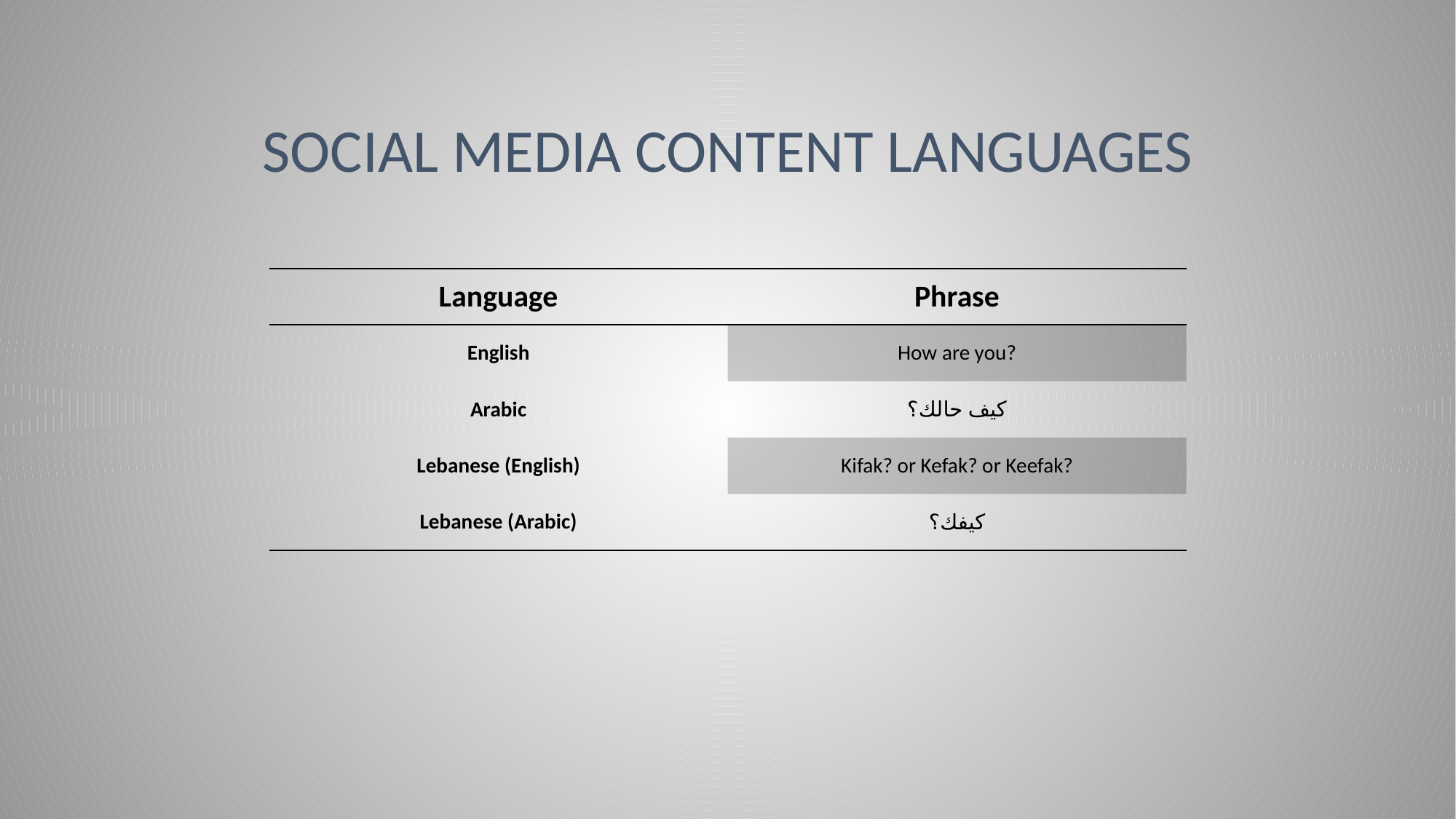

# Social Media Content Languages
| Language | Phrase |
| --- | --- |
| English | How are you? |
| Arabic | كيف حالك؟ |
| Lebanese (English) | Kifak? or Kefak? or Keefak? |
| Lebanese (Arabic) | كيفك؟ |